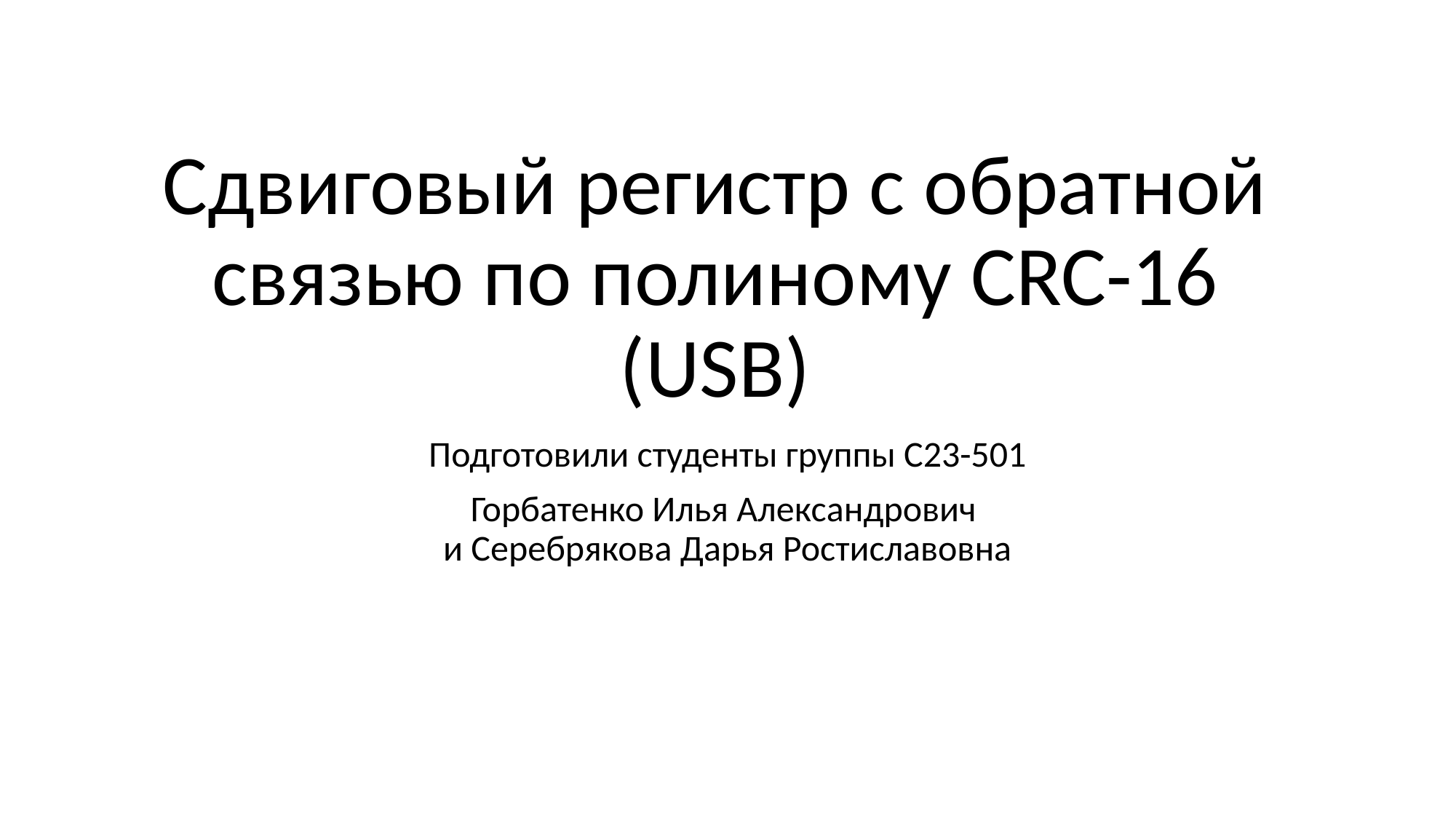

# Сдвиговый регистр с обратной связью по полиному CRC-16 (USB)
Подготовили студенты группы С23-501
Горбатенко Илья Александрович
и Серебрякова Дарья Ростиславовна